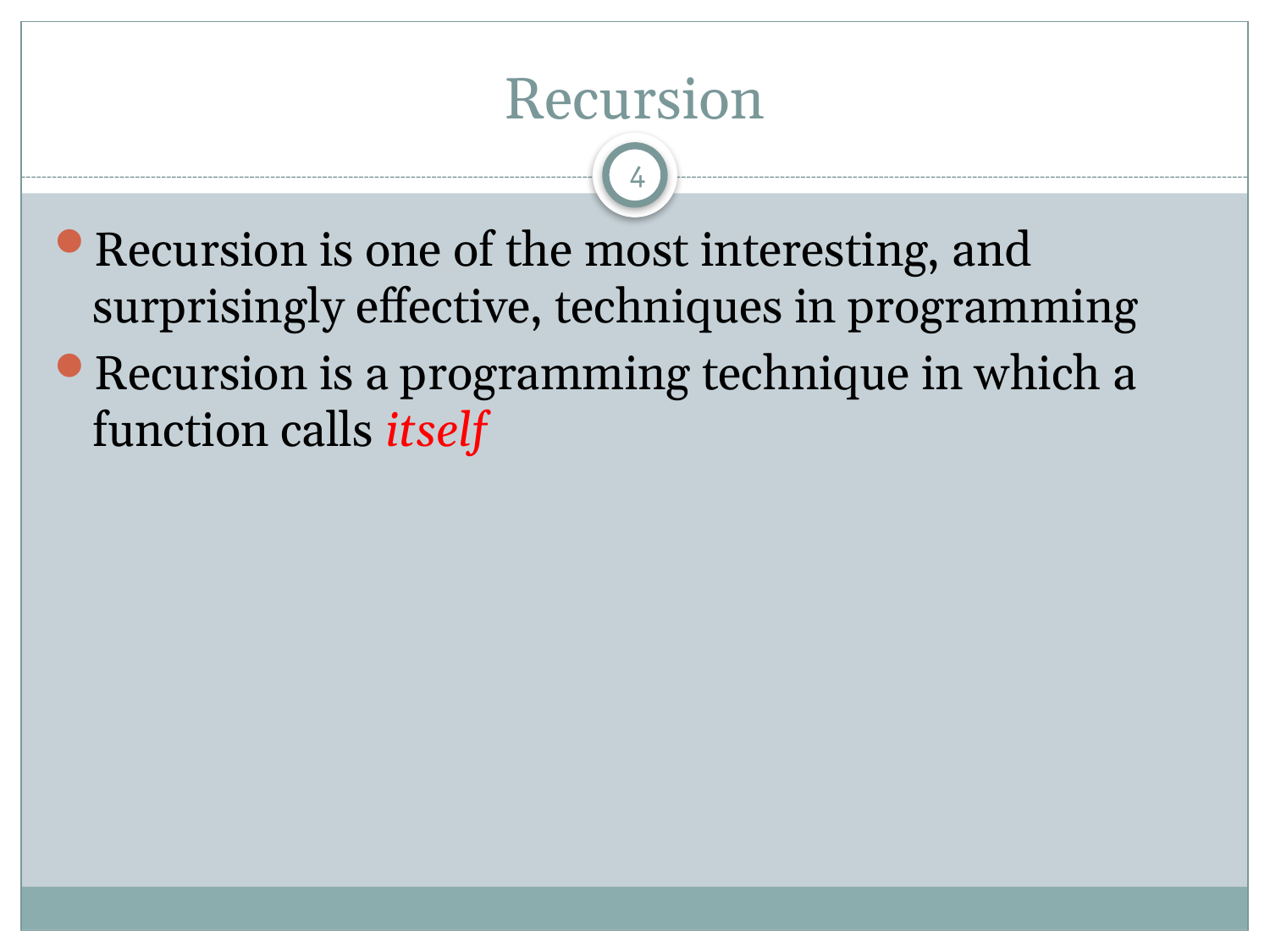

# Recursion
4
Recursion is one of the most interesting, and surprisingly effective, techniques in programming
Recursion is a programming technique in which a function calls itself